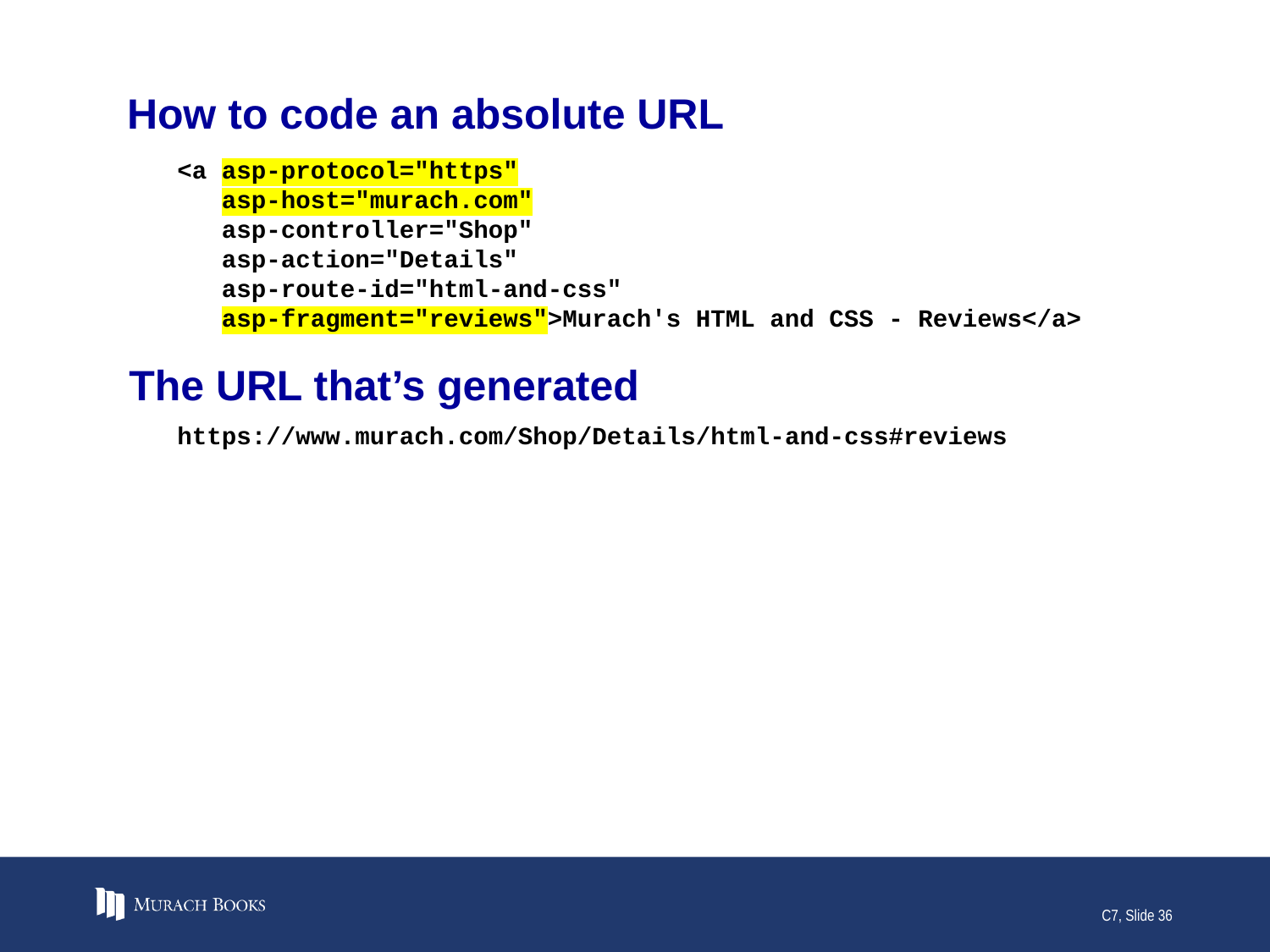

# How to code an absolute URL
<a asp-protocol="https"
   asp-host="murach.com"
   asp-controller="Shop"
   asp-action="Details"
   asp-route-id="html-and-css"
   asp-fragment="reviews">Murach's HTML and CSS - Reviews</a>
The URL that’s generated
https://www.murach.com/Shop/Details/html-and-css#reviews

C7, Slide 36